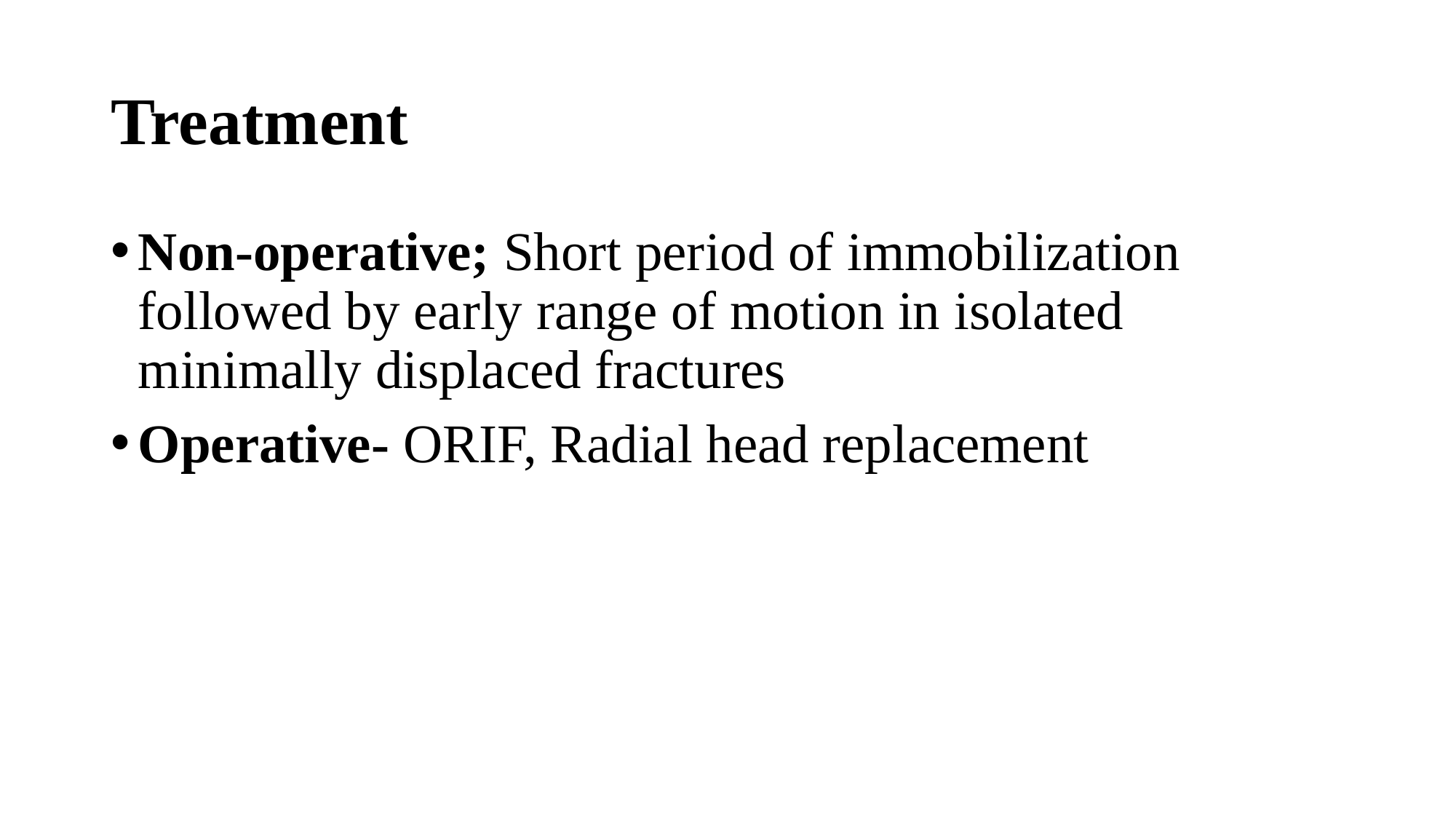

# Treatment
Non-operative; Short period of immobilization followed by early range of motion in isolated minimally displaced fractures
Operative- ORIF, Radial head replacement